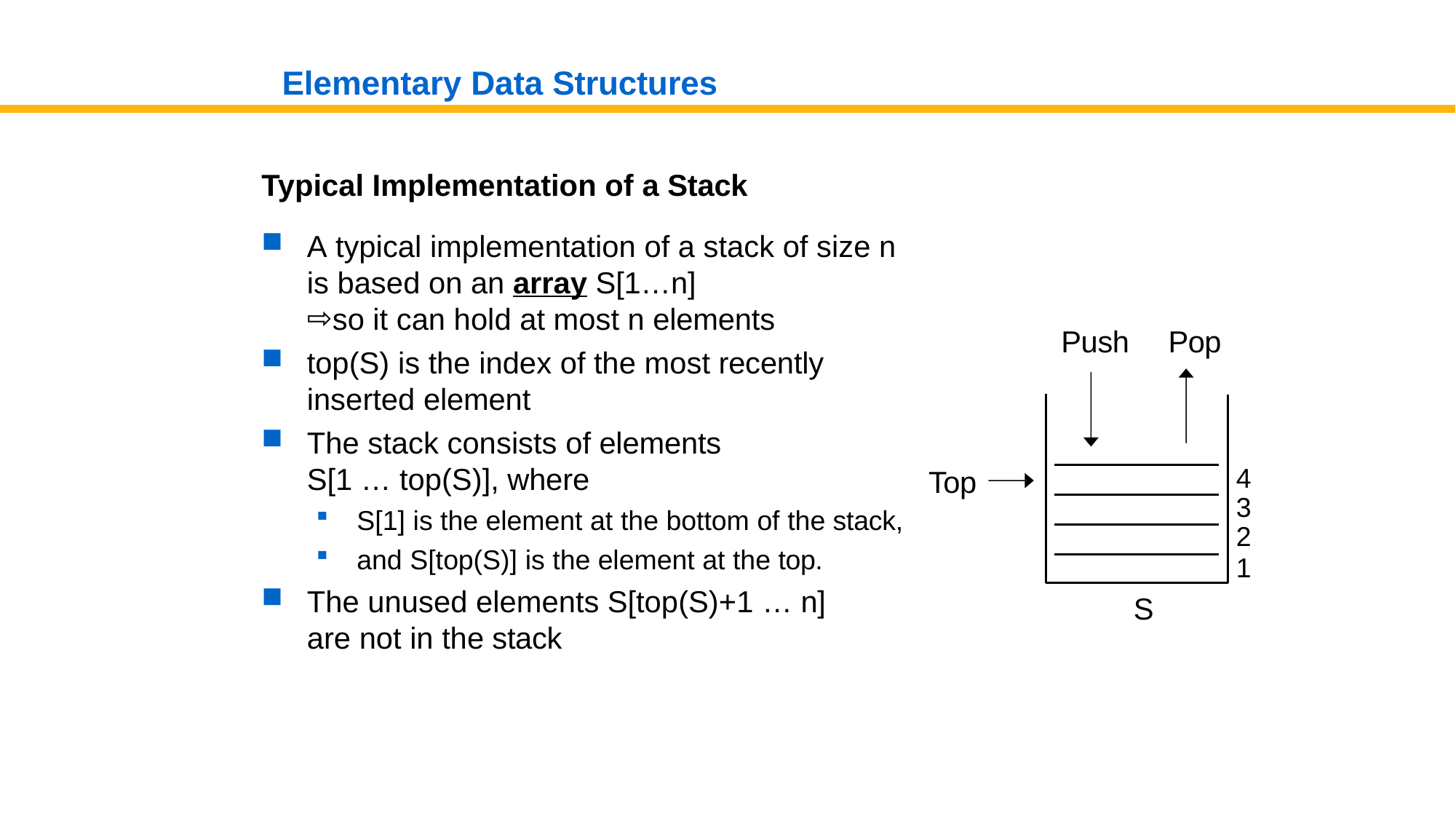

# Elementary Data Structures
Typical Implementation of a Stack
A typical implementation of a stack of size n is based on an array S[1…n]
so it can hold at most n elements
top(S) is the index of the most recently inserted element
The stack consists of elements S[1 … top(S)], where
Push	Pop

4
3
2
1
Top

S[1] is the element at the bottom of the stack,
and S[top(S)] is the element at the top.
The unused elements S[top(S)+1 … n] are not in the stack
S
Data Structures and Algorithms (137)